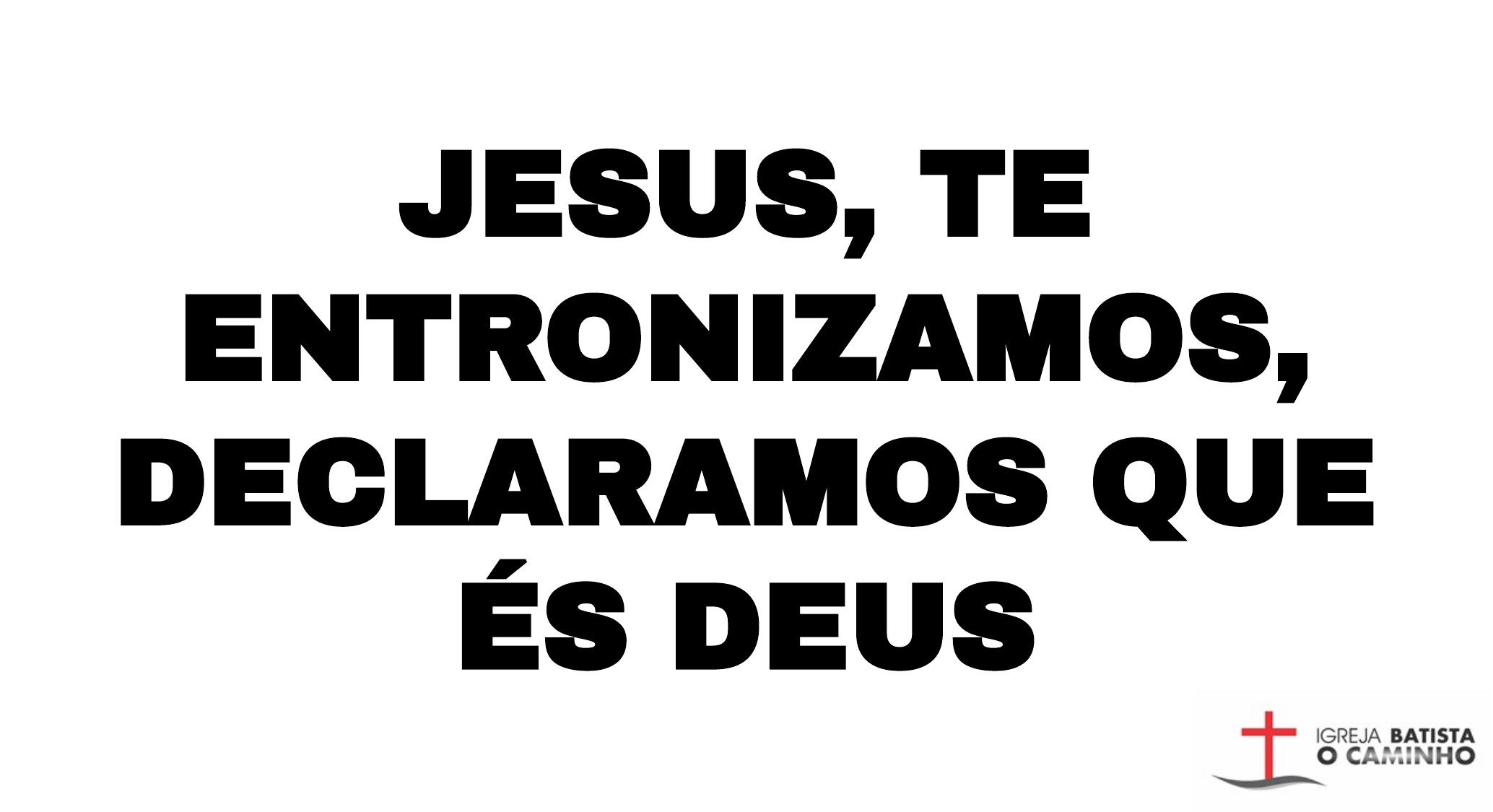

JESUS, TE ENTRONIZAMOS, DECLARAMOS QUE ÉS DEUS